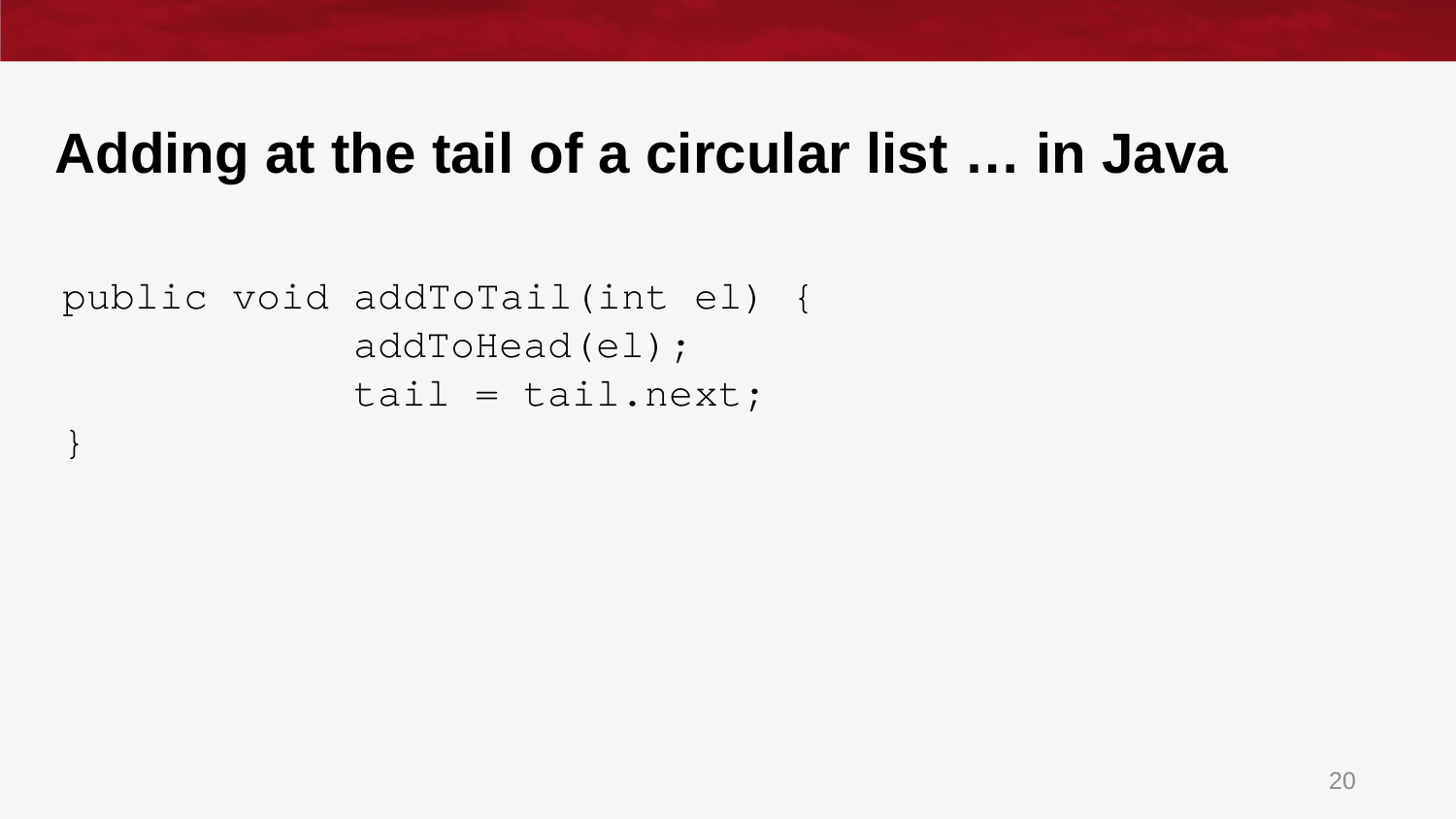

# Adding at the tail of a circular list … in Java

public void addToTail(int el) {
		addToHead(el);
		tail = tail.next;
}